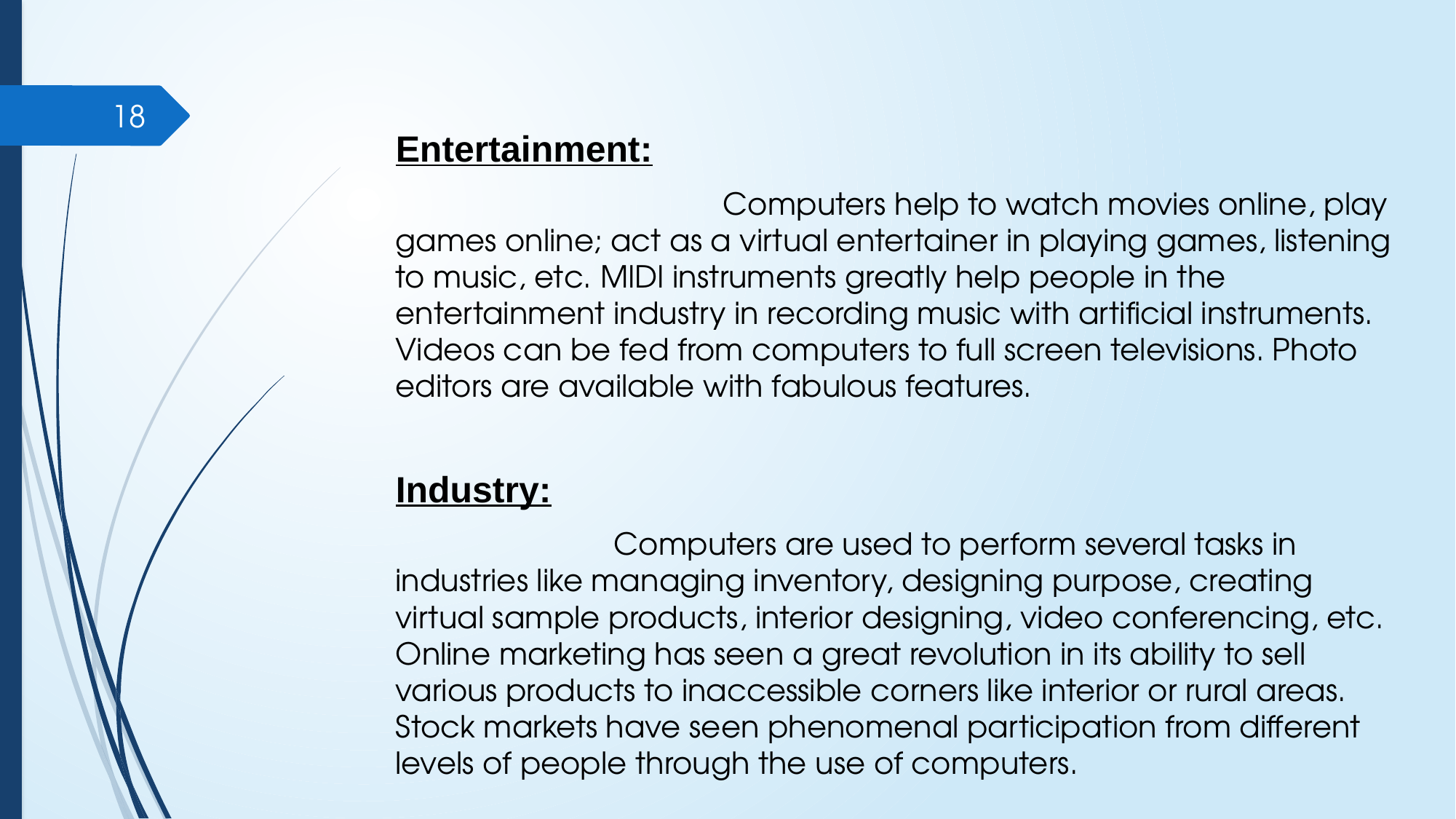

18
Entertainment:
			Computers help to watch movies online, play games online; act as a virtual entertainer in playing games, listening to music, etc. MIDI instruments greatly help people in the entertainment industry in recording music with artificial instruments. Videos can be fed from computers to full screen televisions. Photo editors are available with fabulous features.

Industry:
		Computers are used to perform several tasks in industries like managing inventory, designing purpose, creating virtual sample products, interior designing, video conferencing, etc. Online marketing has seen a great revolution in its ability to sell various products to inaccessible corners like interior or rural areas. Stock markets have seen phenomenal participation from different levels of people through the use of computers.